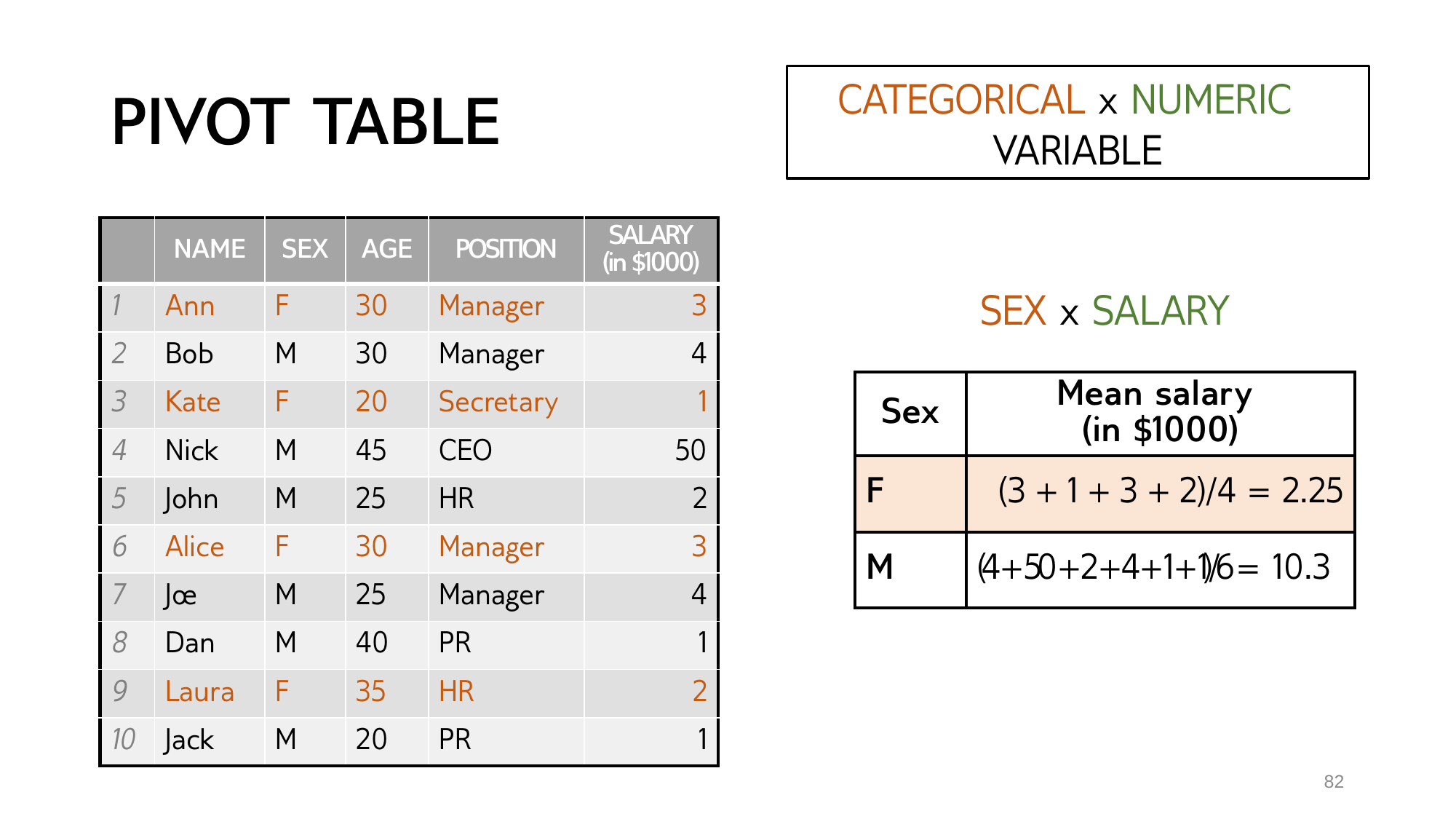

# PIVOT TABLE
CATEGORICAL x NUMERIC
VARIABLE
|  | NAME | SEX | AGE | POSITION | SALARY (in $1000) |
| --- | --- | --- | --- | --- | --- |
| 1 | Ann | F | 30 | Manager | 3 |
| 2 | Bob | M | 30 | Manager | 4 |
| 3 | Kate | F | 20 | Secretary | 1 |
| 4 | Nick | M | 45 | CEO | 50 |
| 5 | John | M | 25 | HR | 2 |
| 6 | Alice | F | 30 | Manager | 3 |
| 7 | Joe | M | 25 | Manager | 4 |
| 8 | Dan | M | 40 | PR | 1 |
| 9 | Laura | F | 35 | HR | 2 |
| 10 | Jack | M | 20 | PR | 1 |
SEX x SALARY
| Sex | Mean salary (in $1000) |
| --- | --- |
| F | (3 + 1 + 3 + 2)/4 = 2.25 |
| M | (4 + 50 + 2 + 4 + 1 + 1)/6 = 10.3 |
82